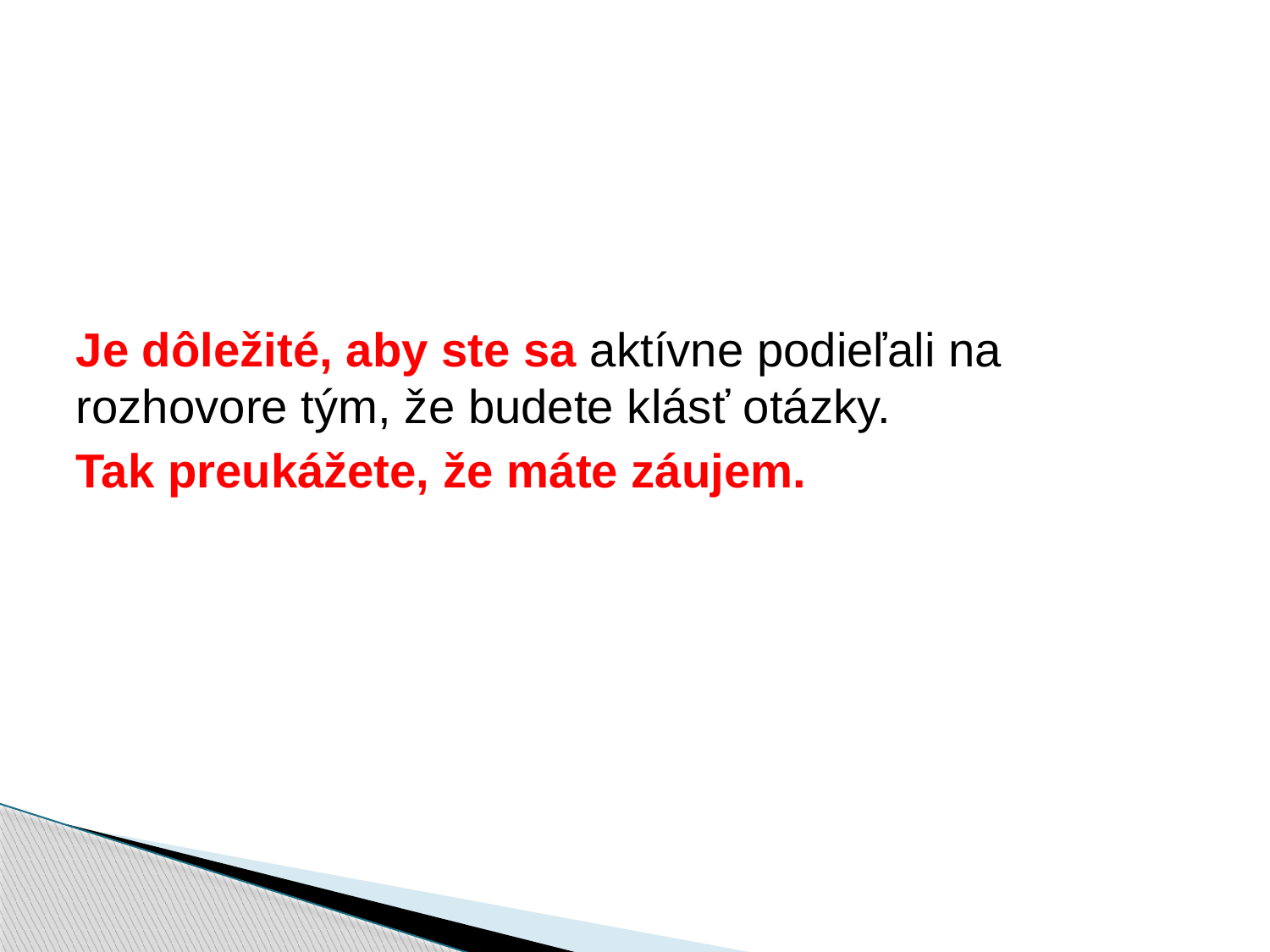

Je dôležité, aby ste sa aktívne podieľali na rozhovore tým, že budete klásť otázky.
Tak preukážete, že máte záujem.